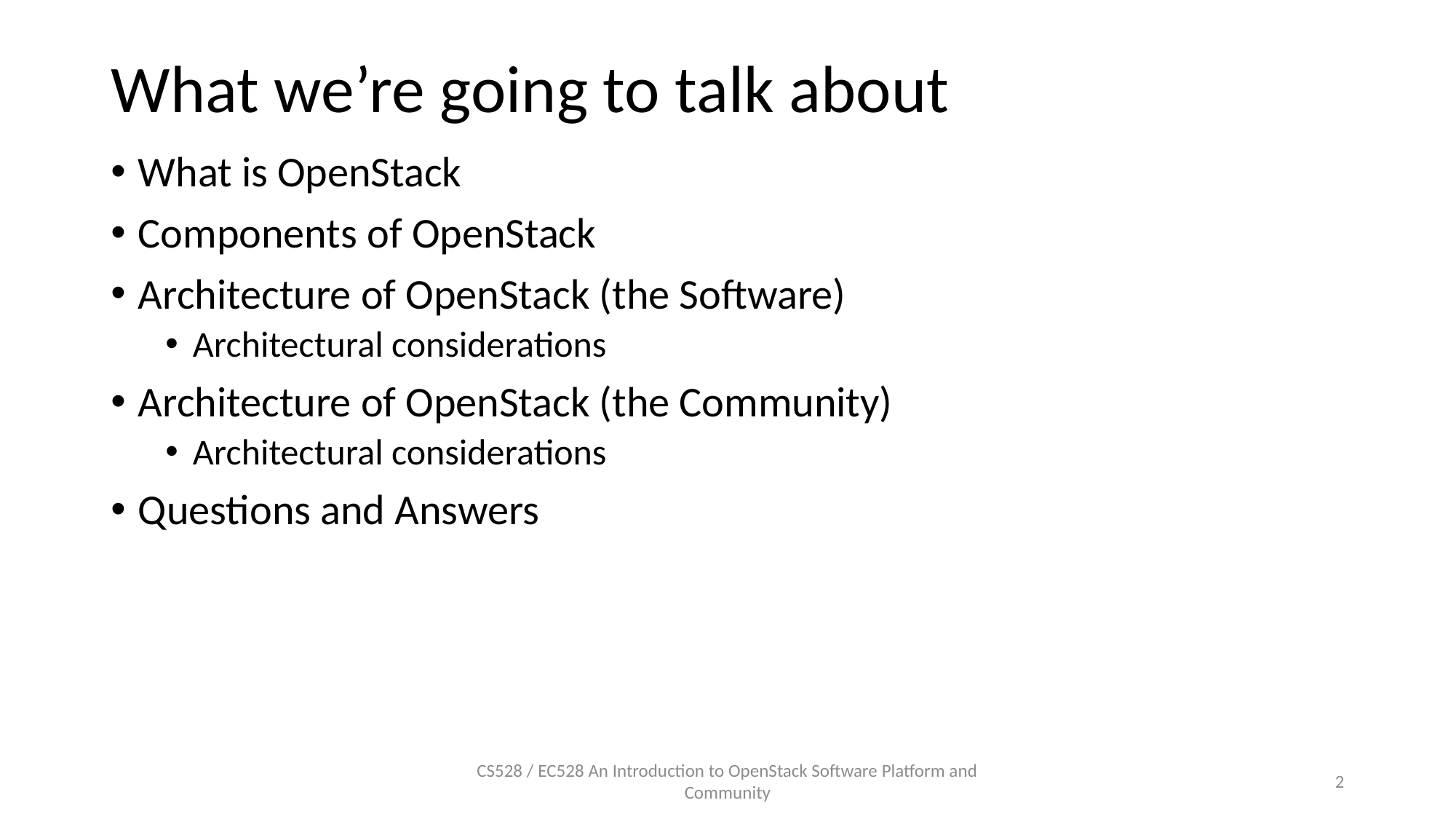

# What we’re going to talk about
What is OpenStack
Components of OpenStack
Architecture of OpenStack (the Software)
Architectural considerations
Architecture of OpenStack (the Community)
Architectural considerations
Questions and Answers

CS528 / EC528 An Introduction to OpenStack Software Platform and Community
2